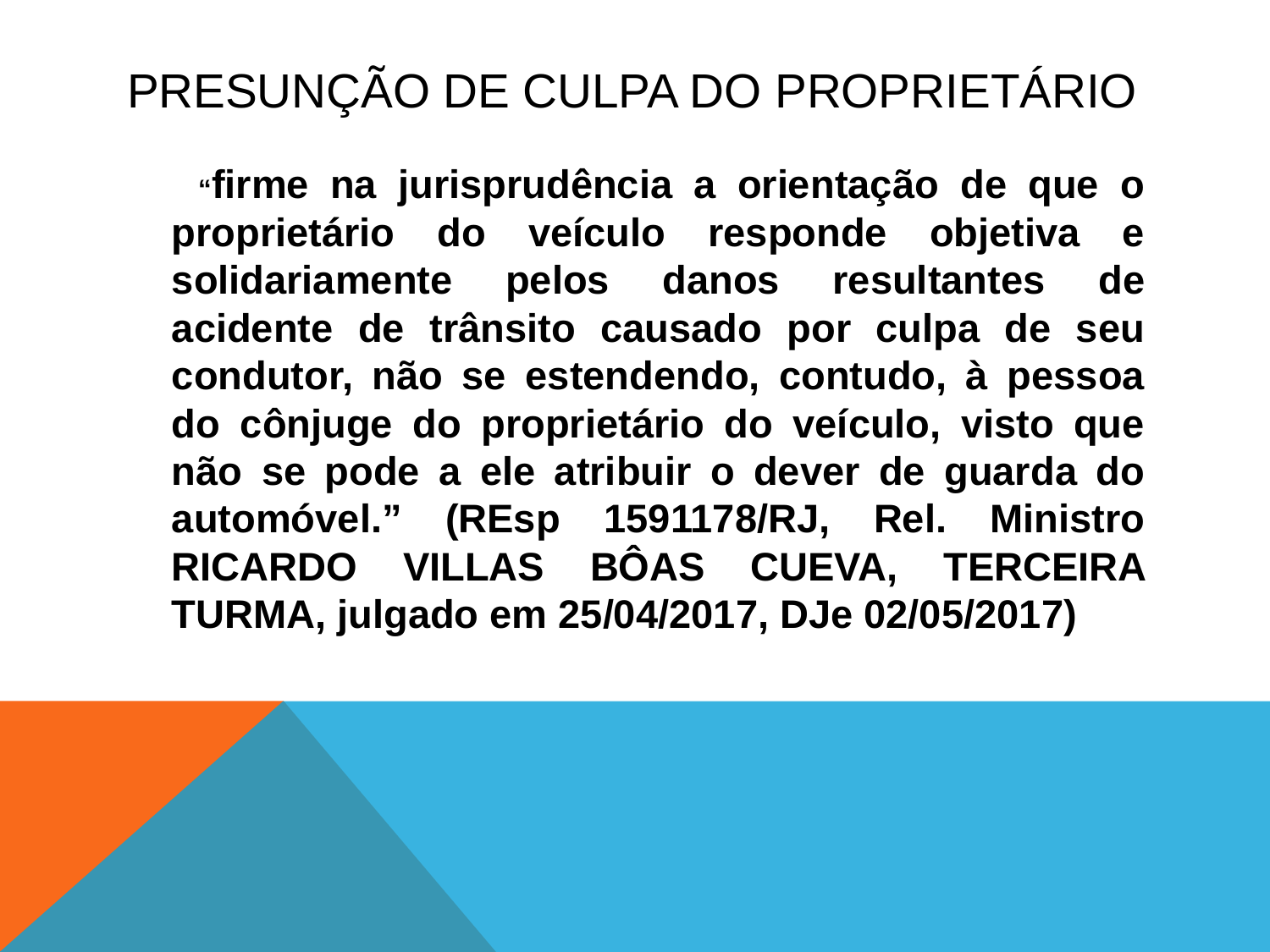

# PRESUNÇÃO DE CULPA DO PROPRIETÁRIO
    “firme na jurisprudência a orientação de que o proprietário do veículo responde objetiva e solidariamente pelos danos resultantes de acidente de trânsito causado por culpa de seu condutor, não se estendendo, contudo, à pessoa do cônjuge do proprietário do veículo, visto que não se pode a ele atribuir o dever de guarda do automóvel.” (REsp 1591178/RJ, Rel. Ministro RICARDO VILLAS BÔAS CUEVA, TERCEIRA TURMA, julgado em 25/04/2017, DJe 02/05/2017)